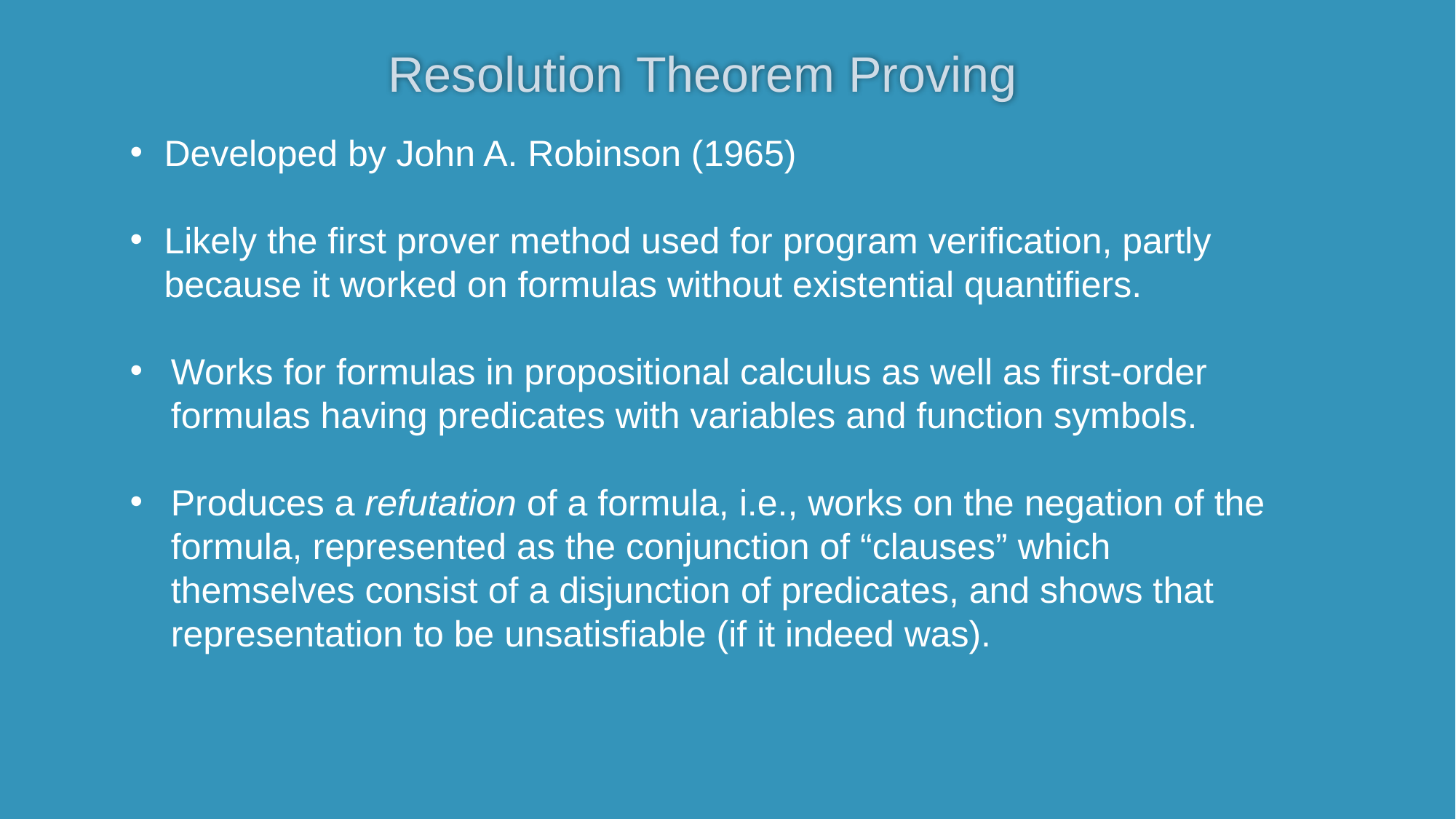

# Resolution Theorem Proving
Developed by John A. Robinson (1965)

Likely the first prover method used for program verification, partly because it worked on formulas without existential quantifiers.

Works for formulas in propositional calculus as well as first-order formulas having predicates with variables and function symbols.

Produces a refutation of a formula, i.e., works on the negation of the formula, represented as the conjunction of “clauses” which themselves consist of a disjunction of predicates, and shows that representation to be unsatisfiable (if it indeed was).